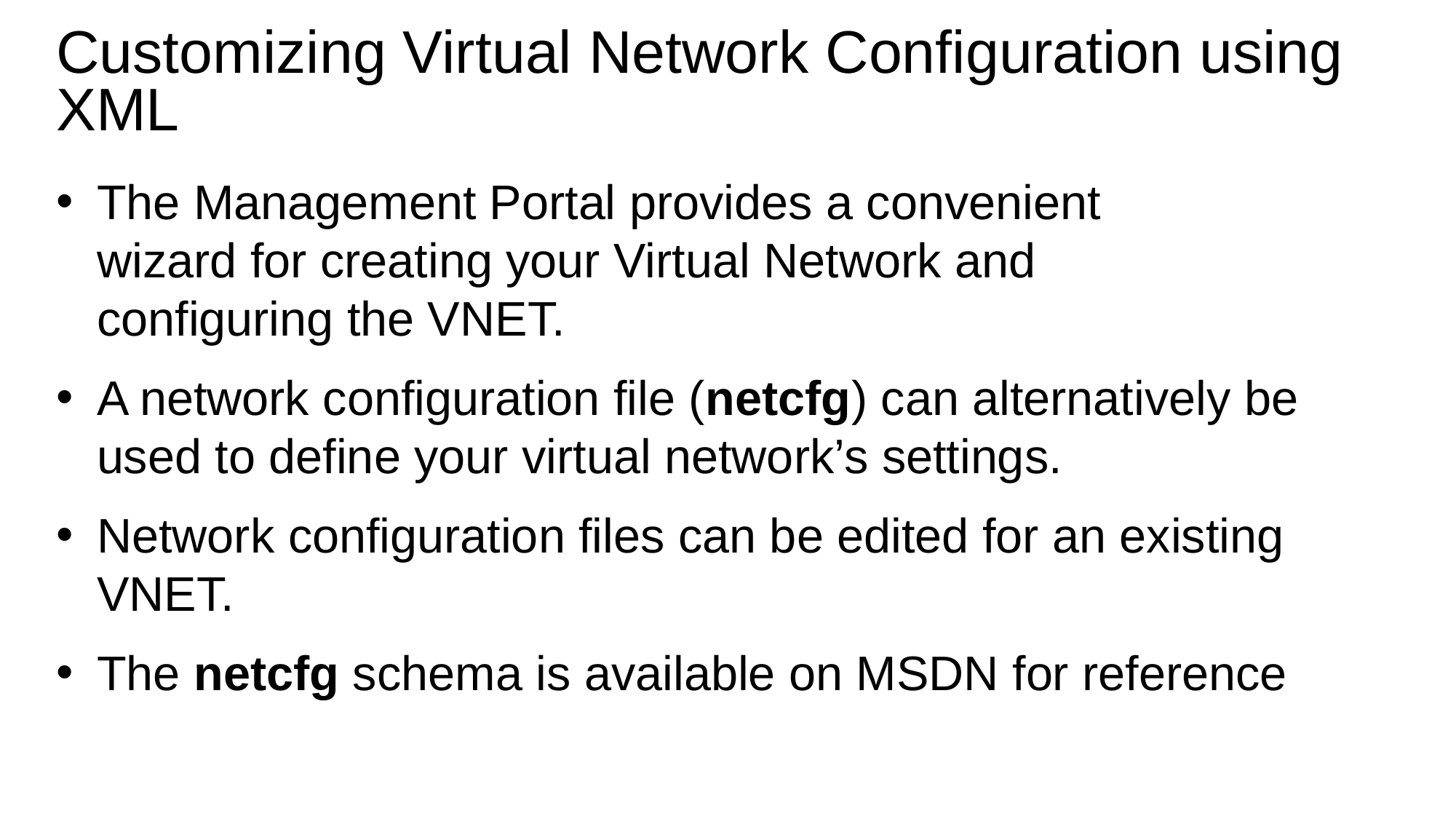

# Customizing Virtual Network Configuration using XML

The Management Portal provides a convenient
wizard for creating your Virtual Network and
configuring the VNET.
A network configuration file (netcfg) can alternatively be used to define your virtual network’s settings.
Network configuration files can be edited for an existing VNET.
The netcfg schema is available on MSDN for reference